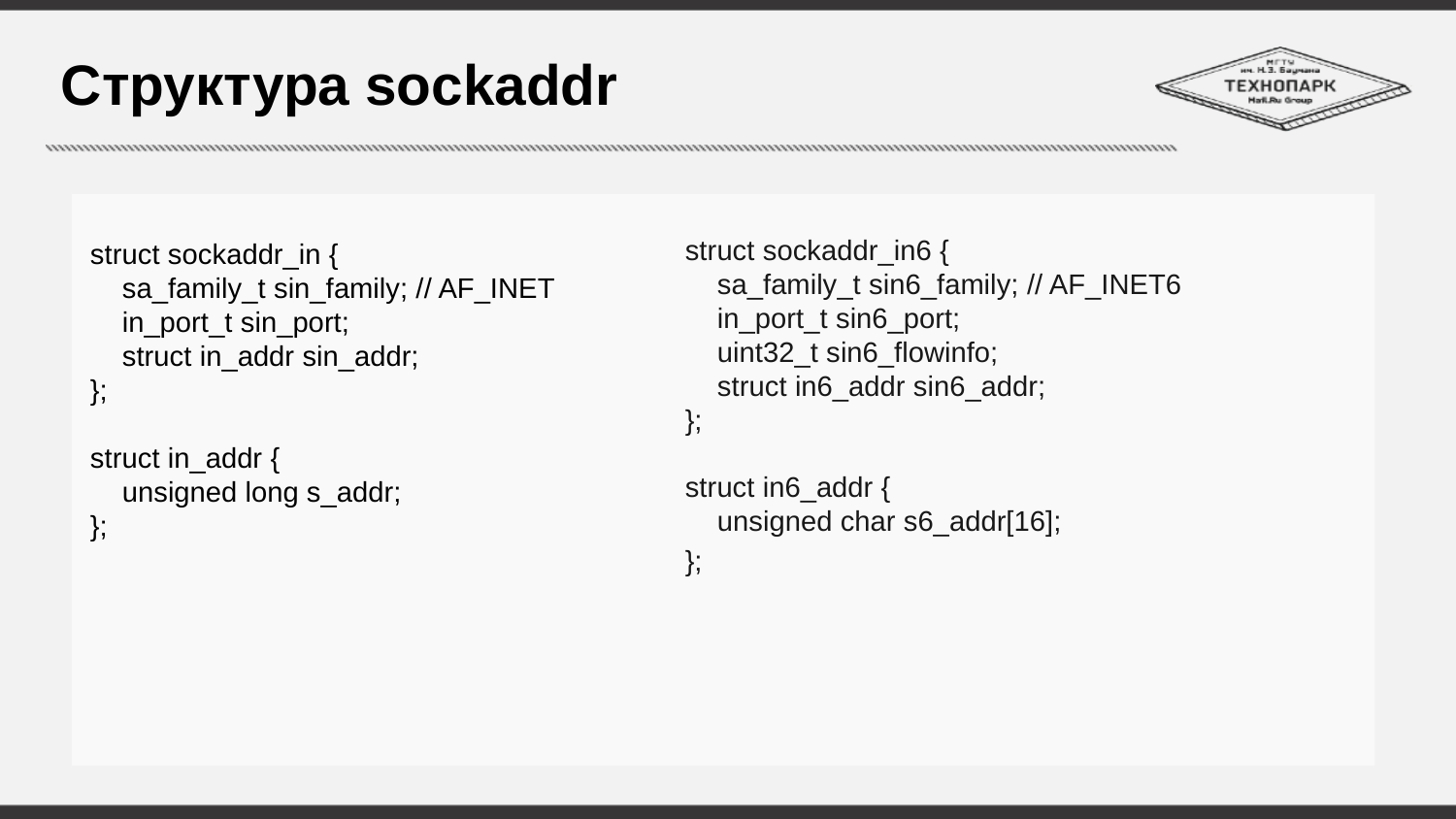

# Структура sockaddr
struct sockaddr_in6 {
    sa_family_t sin6_family; // AF_INET6
    in_port_t sin6_port;
    uint32_t sin6_flowinfo;
    struct in6_addr sin6_addr;
};

struct in6_addr {
    unsigned char s6_addr[16];
};

struct sockaddr_in {
    sa_family_t sin_family; // AF_INET
    in_port_t sin_port;
    struct in_addr sin_addr;
};

struct in_addr {
    unsigned long s_addr;
};